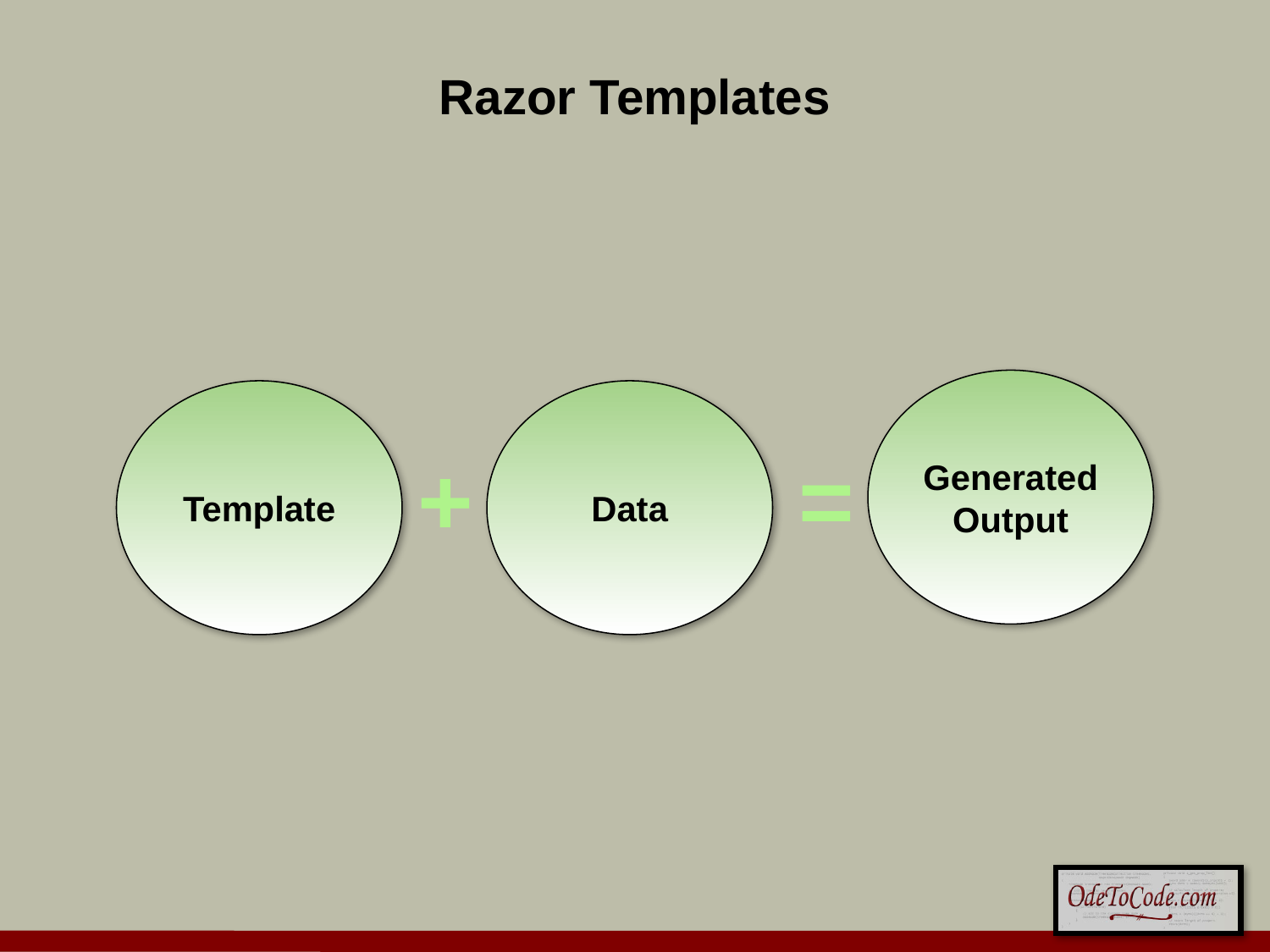

# Razor Templates

Generated
Output
Template
Data
+
=